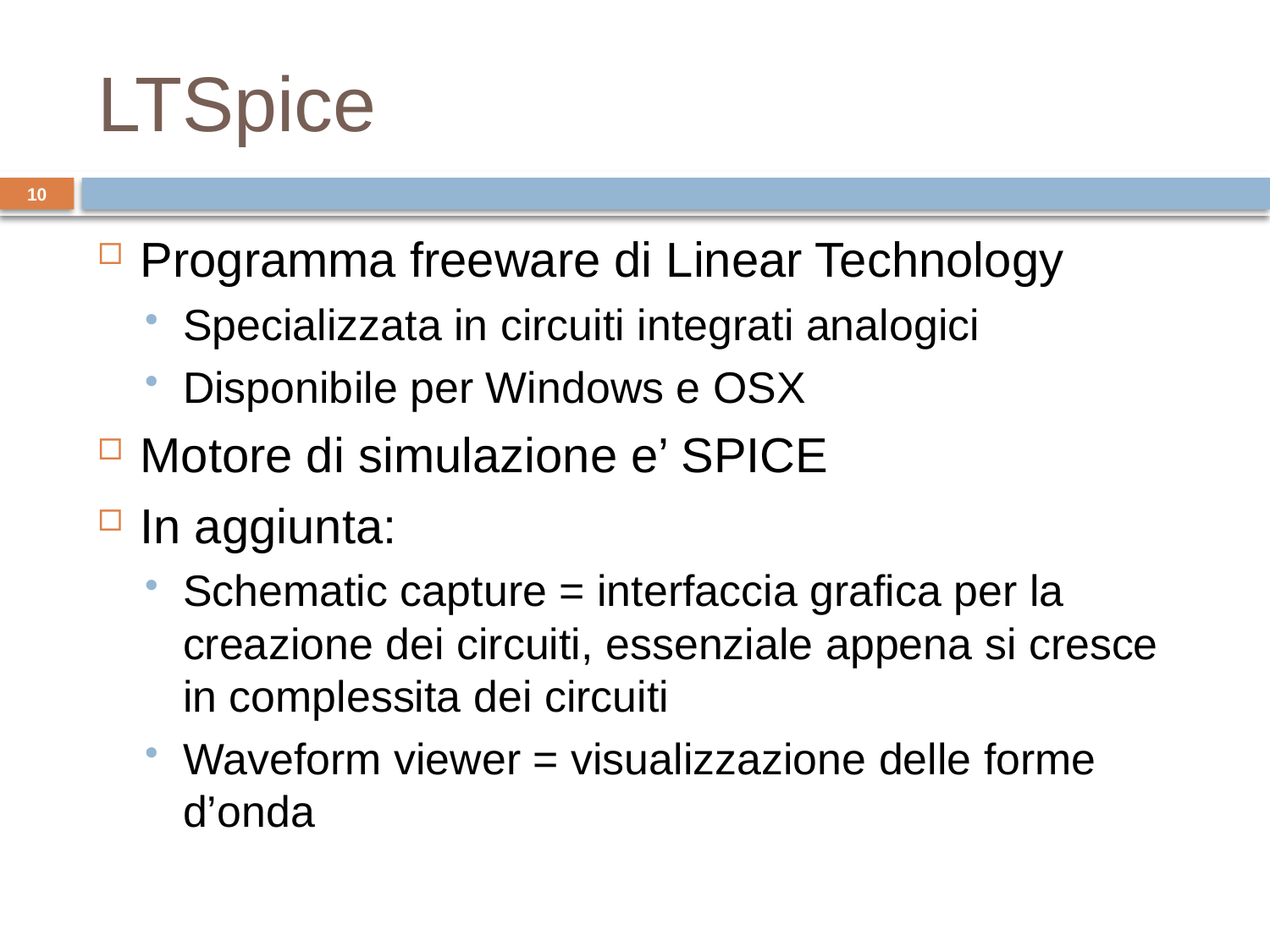

# LTSpice
10
Programma freeware di Linear Technology
Specializzata in circuiti integrati analogici
Disponibile per Windows e OSX
Motore di simulazione e’ SPICE
In aggiunta:
Schematic capture = interfaccia grafica per la creazione dei circuiti, essenziale appena si cresce in complessita dei circuiti
Waveform viewer = visualizzazione delle forme d’onda